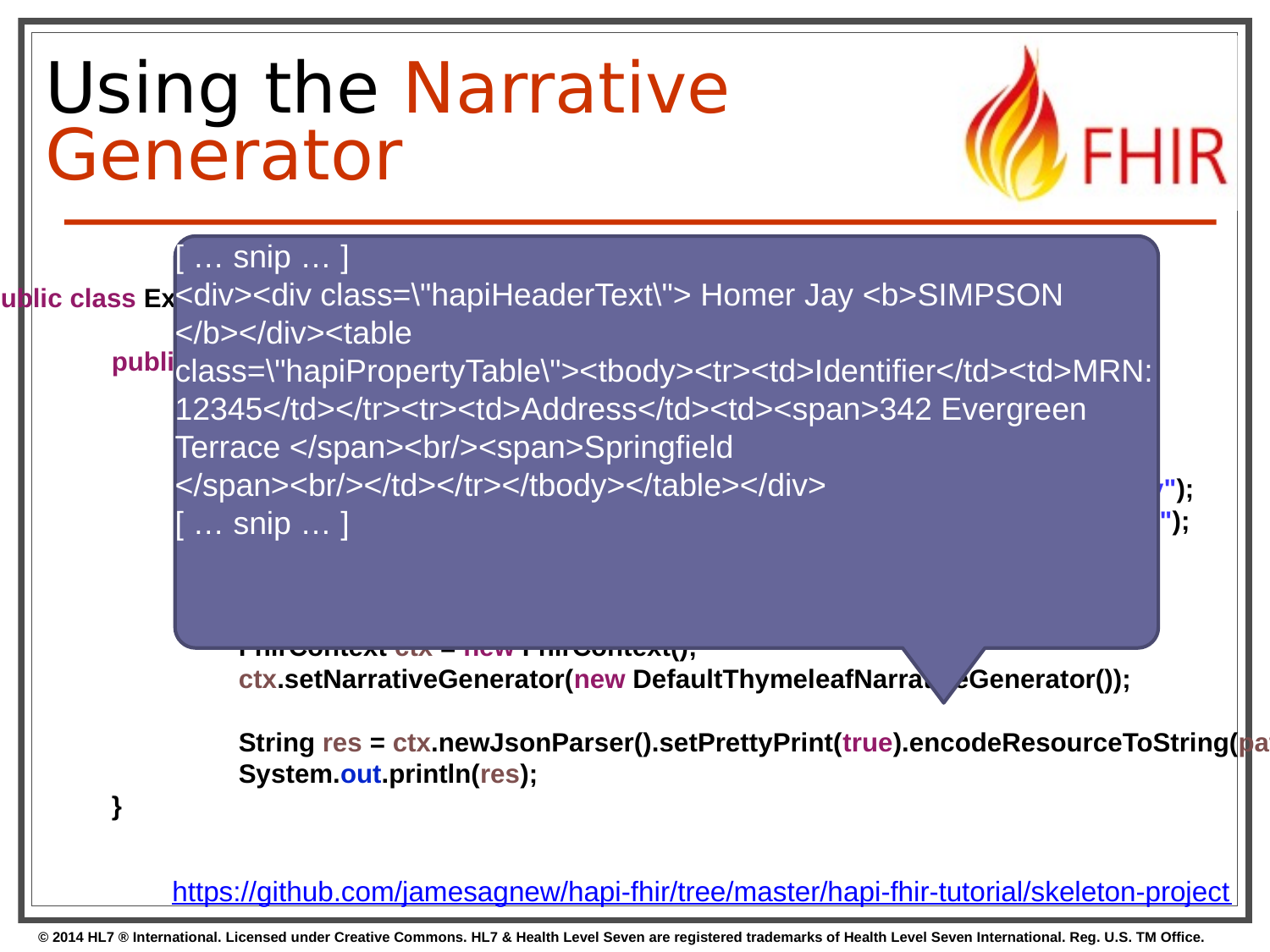

# Using the Narrative Generator
[ … snip … ]
<div><div class=\"hapiHeaderText\"> Homer Jay <b>SIMPSON </b></div><table class=\"hapiPropertyTable\"><tbody><tr><td>Identifier</td><td>MRN: 12345</td></tr><tr><td>Address</td><td><span>342 Evergreen Terrace </span><br/><span>Springfield </span><br/></td></tr></tbody></table></div>
[ … snip … ]
public class Example09_NarrativeGenerator {

	public static void main(String[] args) {

		// Create an encounter with an invalid status and no class
		Patient pat = new Patient();
		pat.addName().addFamily("Simpson").addGiven("Homer").addGiven("Jay");
		pat.addAddress().addLine("342 Evergreen Terrace").addLine("Springfield");
		pat.addIdentifier().setLabel("MRN: 12345");

		// Create a new context and enable the narrative generator
		FhirContext ctx = new FhirContext();
		ctx.setNarrativeGenerator(new DefaultThymeleafNarrativeGenerator());

		String res = ctx.newJsonParser().setPrettyPrint(true).encodeResourceToString(pat);
		System.out.println(res);
	}

}
https://github.com/jamesagnew/hapi-fhir/tree/master/hapi-fhir-tutorial/skeleton-project
54